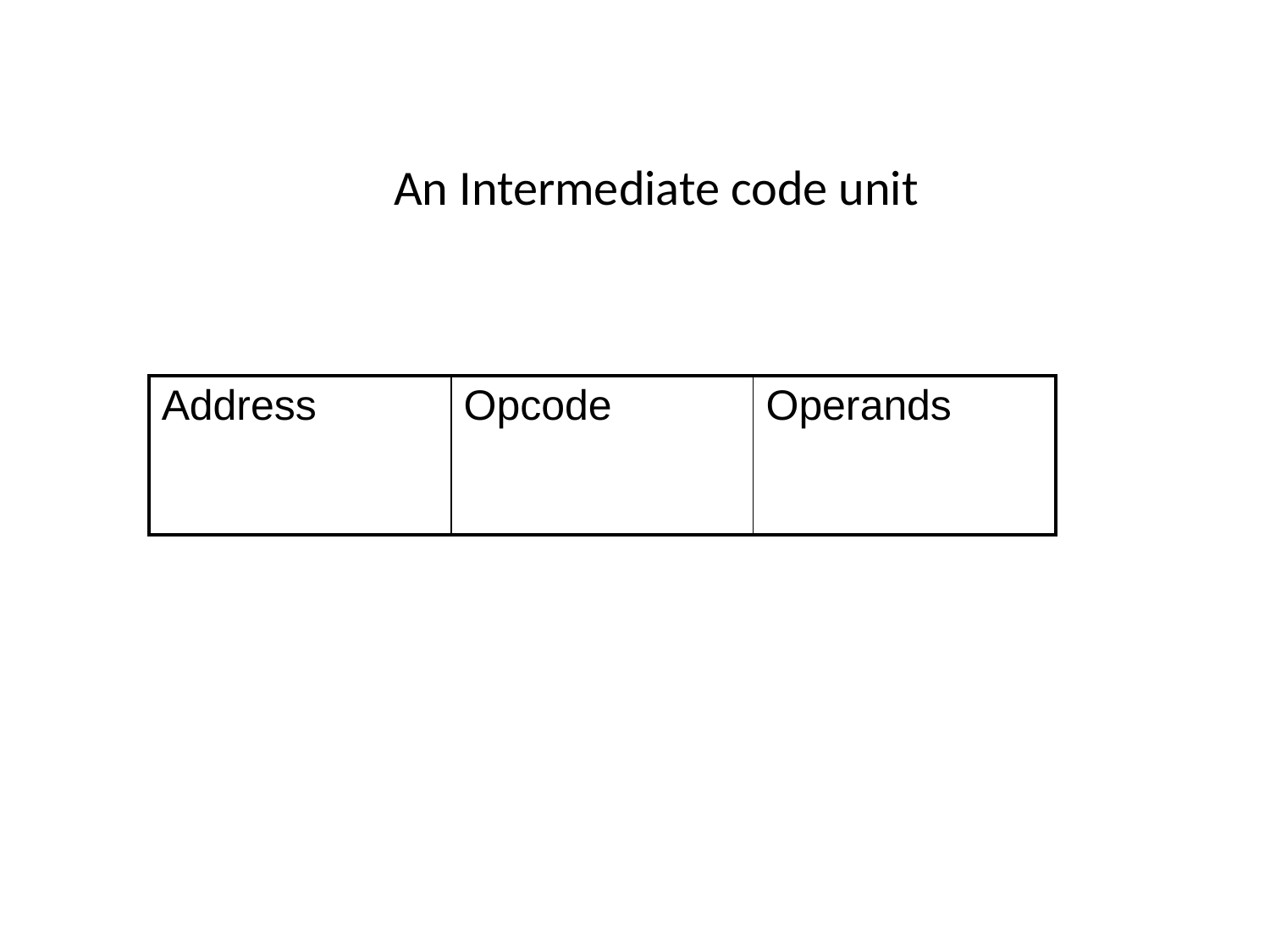

# An Intermediate code unit
| Address | Opcode | Operands |
| --- | --- | --- |